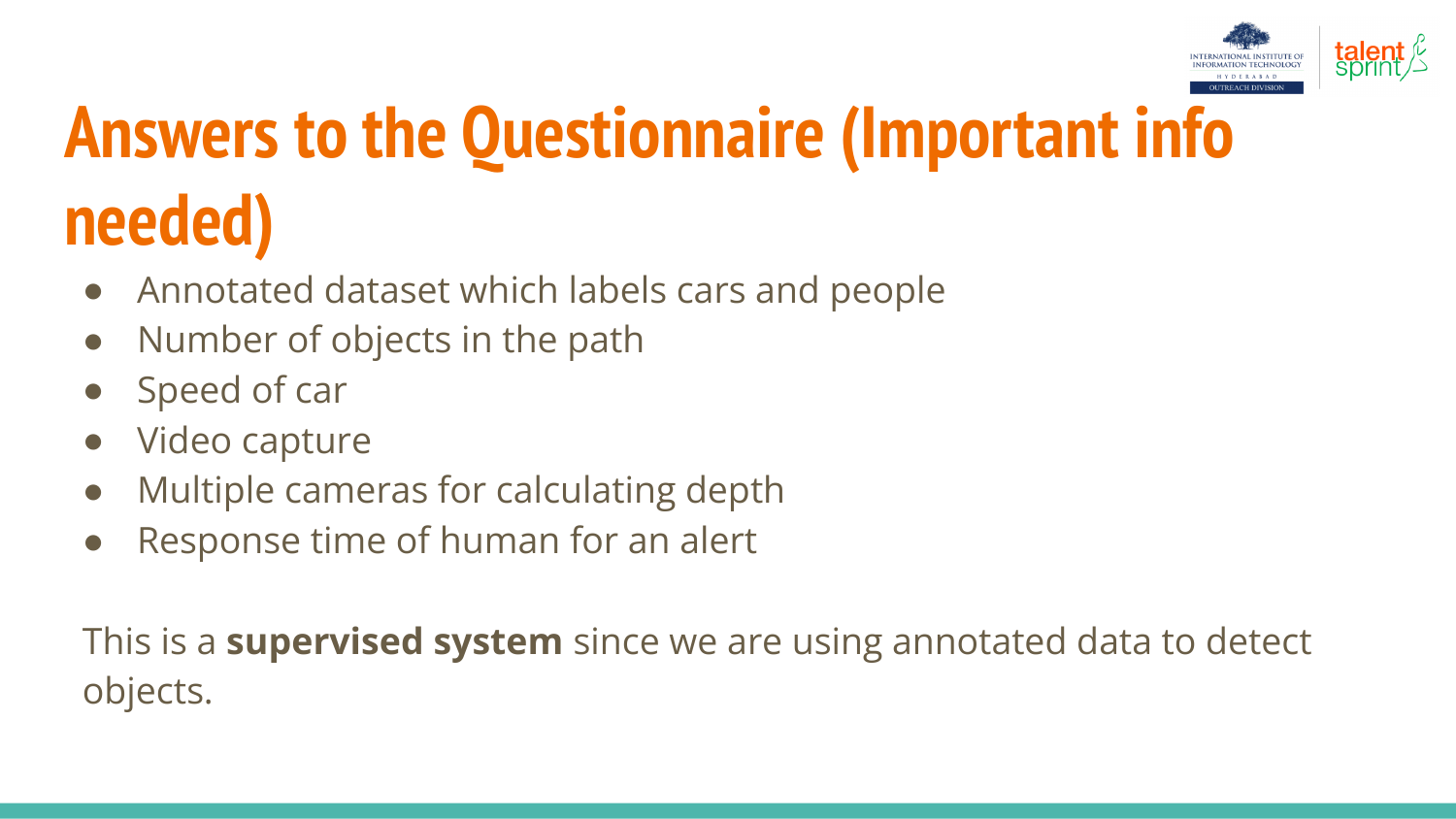

# Answers to the Questionnaire (Important info needed)

Annotated dataset which labels cars and people
Number of objects in the path
Speed of car
Video capture
Multiple cameras for calculating depth
Response time of human for an alert

This is a supervised system since we are using annotated data to detect objects.